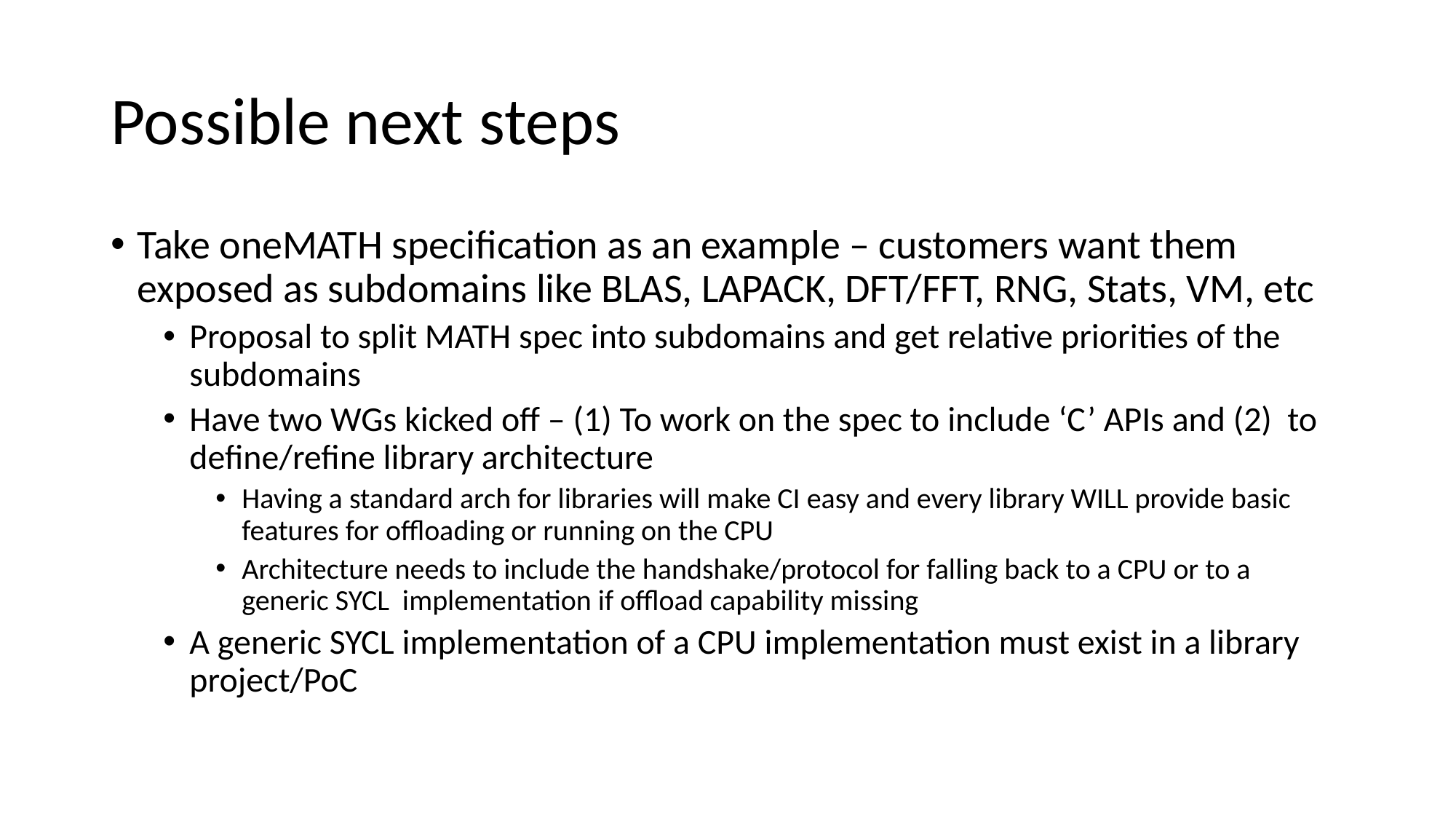

# Possible next steps
Take oneMATH specification as an example – customers want them exposed as subdomains like BLAS, LAPACK, DFT/FFT, RNG, Stats, VM, etc
Proposal to split MATH spec into subdomains and get relative priorities of the subdomains
Have two WGs kicked off – (1) To work on the spec to include ‘C’ APIs and (2)  to define/refine library architecture
Having a standard arch for libraries will make CI easy and every library WILL provide basic features for offloading or running on the CPU
Architecture needs to include the handshake/protocol for falling back to a CPU or to a generic SYCL  implementation if offload capability missing
A generic SYCL implementation of a CPU implementation must exist in a library project/PoC